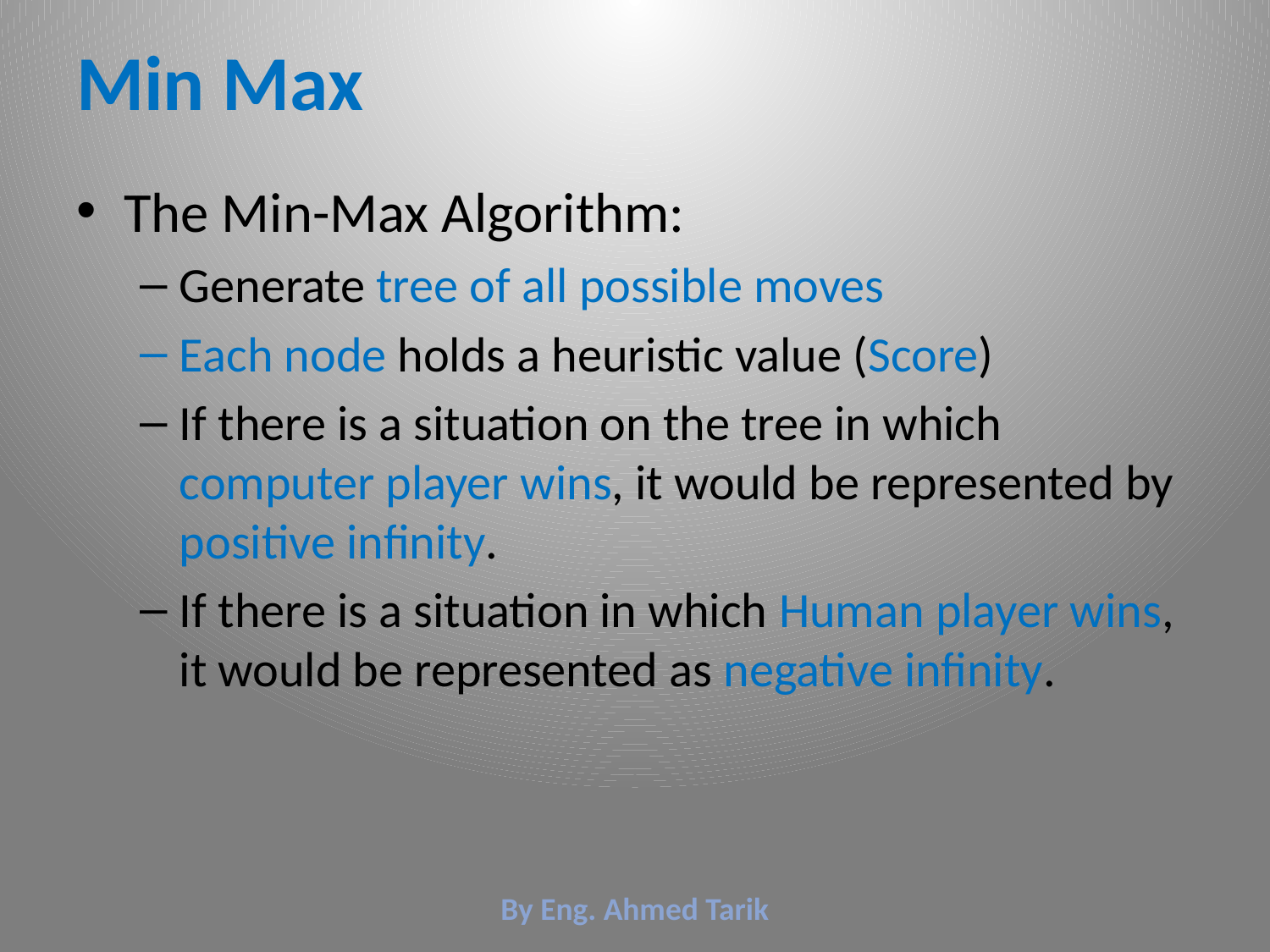

# Min Max

The Min-Max Algorithm:
Generate tree of all possible moves
Each node holds a heuristic value (Score)
If there is a situation on the tree in which computer player wins, it would be represented by positive infinity.
If there is a situation in which Human player wins, it would be represented as negative infinity.

By Eng. Ahmed Tarik